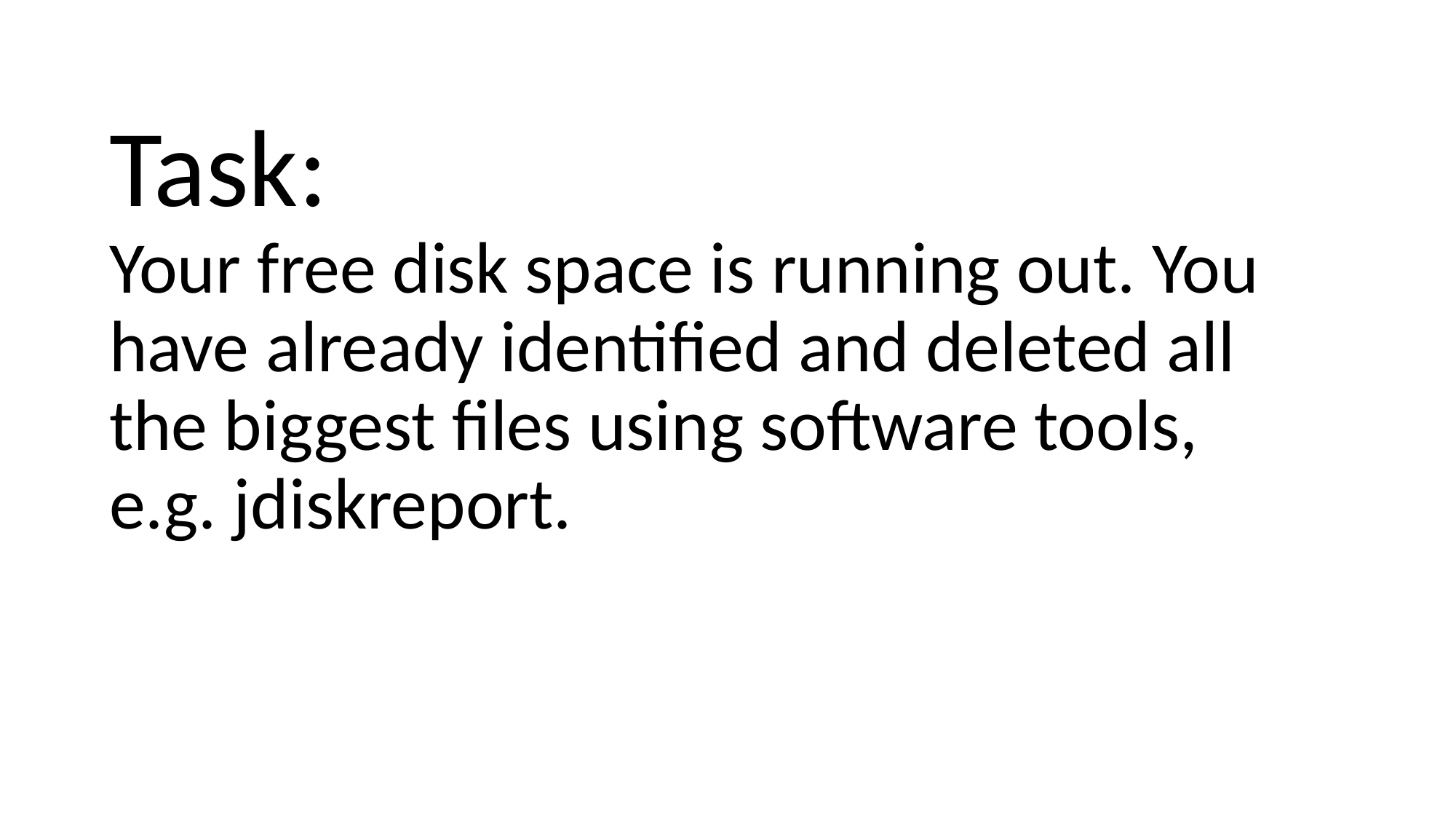

# Task: Your free disk space is running out. You have already identified and deleted all the biggest files using software tools, e.g. jdiskreport.